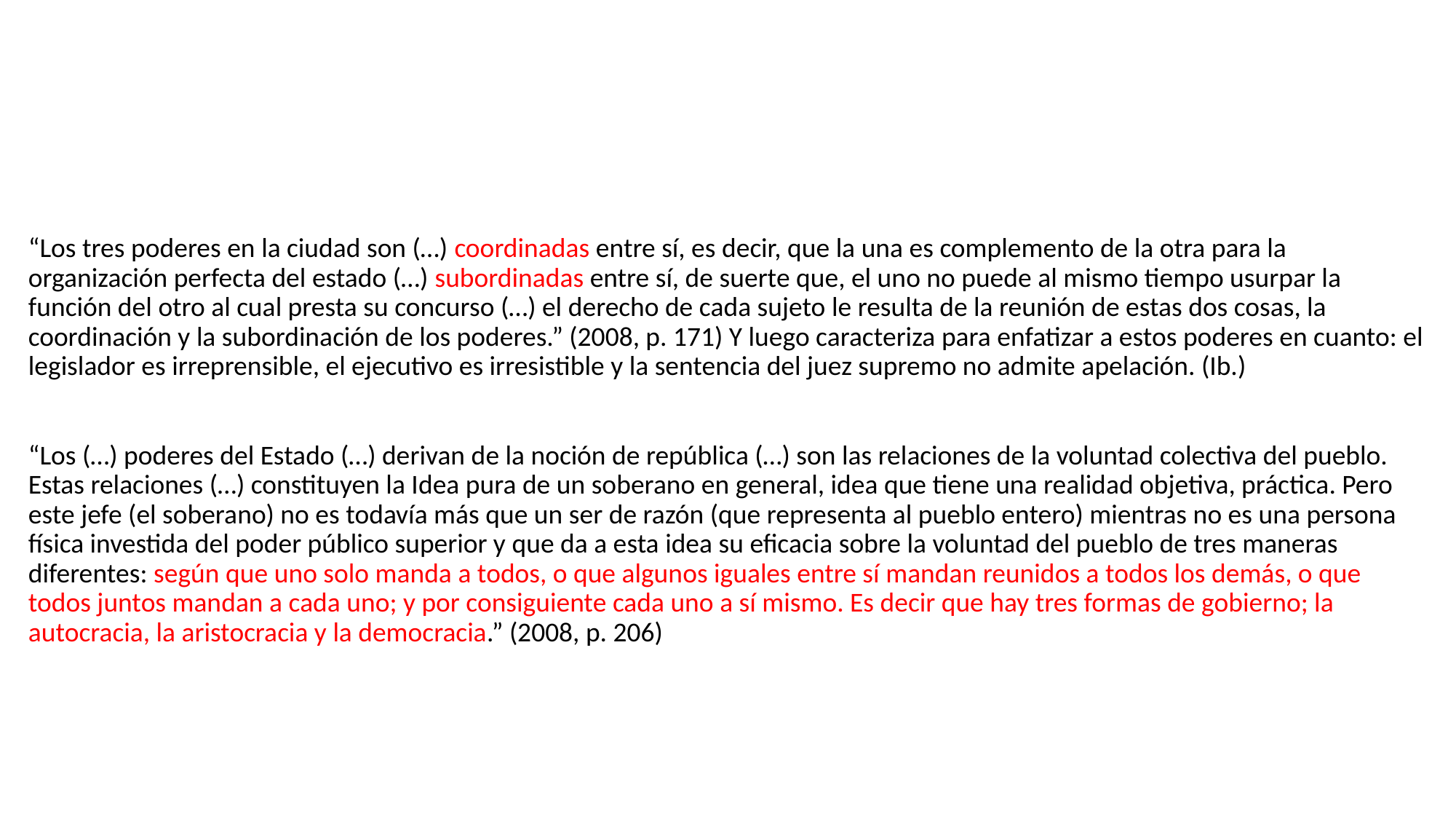

“Los tres poderes en la ciudad son (…) coordinadas entre sí, es decir, que la una es complemento de la otra para la organización perfecta del estado (…) subordinadas entre sí, de suerte que, el uno no puede al mismo tiempo usurpar la función del otro al cual presta su concurso (…) el derecho de cada sujeto le resulta de la reunión de estas dos cosas, la coordinación y la subordinación de los poderes.” (2008, p. 171) Y luego caracteriza para enfatizar a estos poderes en cuanto: el legislador es irreprensible, el ejecutivo es irresistible y la sentencia del juez supremo no admite apelación. (Ib.)

“Los (…) poderes del Estado (…) derivan de la noción de república (…) son las relaciones de la voluntad colectiva del pueblo. Estas relaciones (…) constituyen la Idea pura de un soberano en general, idea que tiene una realidad objetiva, práctica. Pero este jefe (el soberano) no es todavía más que un ser de razón (que representa al pueblo entero) mientras no es una persona física investida del poder público superior y que da a esta idea su eficacia sobre la voluntad del pueblo de tres maneras diferentes: según que uno solo manda a todos, o que algunos iguales entre sí mandan reunidos a todos los demás, o que todos juntos mandan a cada uno; y por consiguiente cada uno a sí mismo. Es decir que hay tres formas de gobierno; la autocracia, la aristocracia y la democracia.” (2008, p. 206)